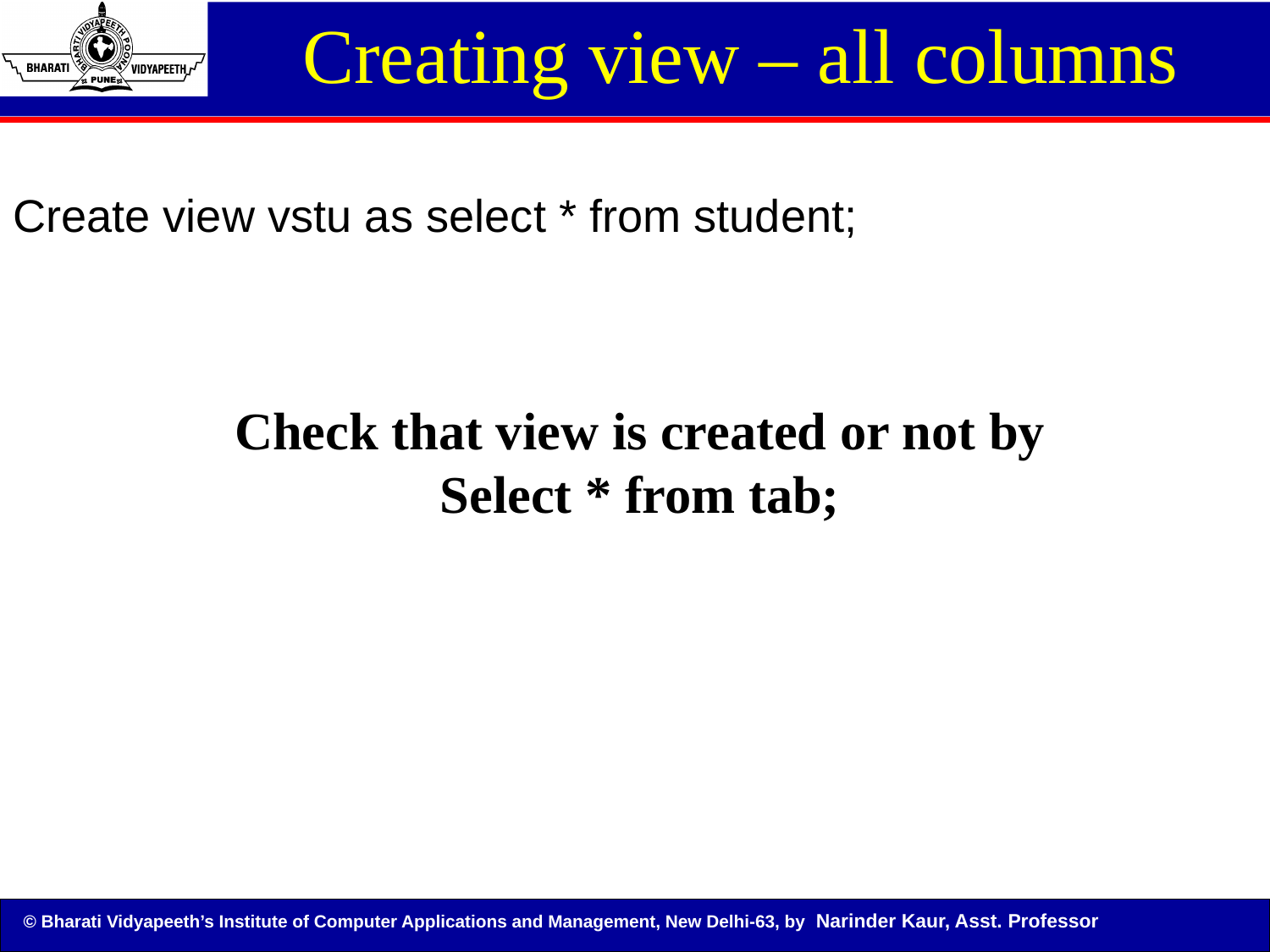

Creating view – all columns
Create view vstu as select * from student;
Check that view is created or not by
Select * from tab;